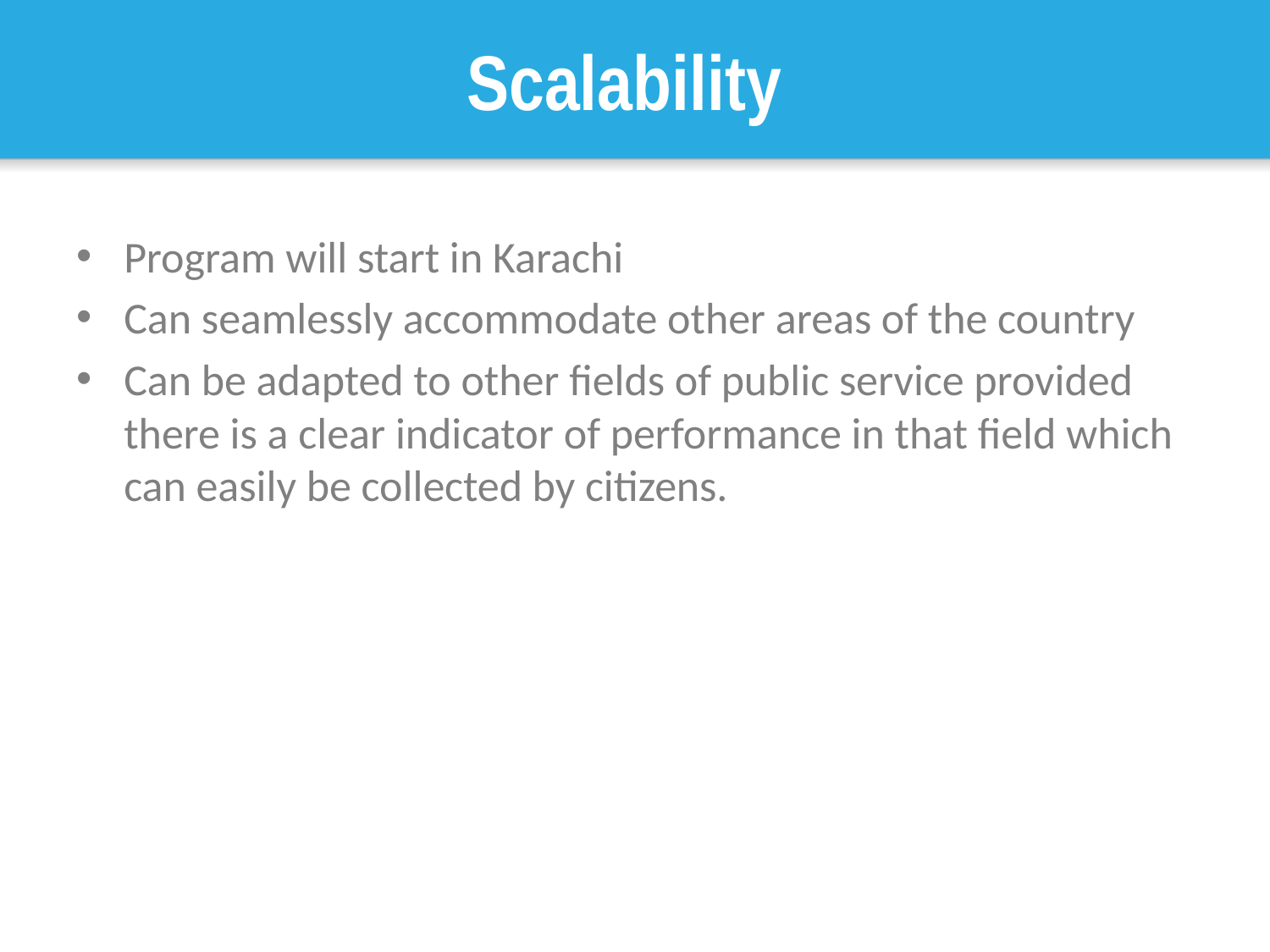

Scalability
Program will start in Karachi
Can seamlessly accommodate other areas of the country
Can be adapted to other fields of public service provided there is a clear indicator of performance in that field which can easily be collected by citizens.